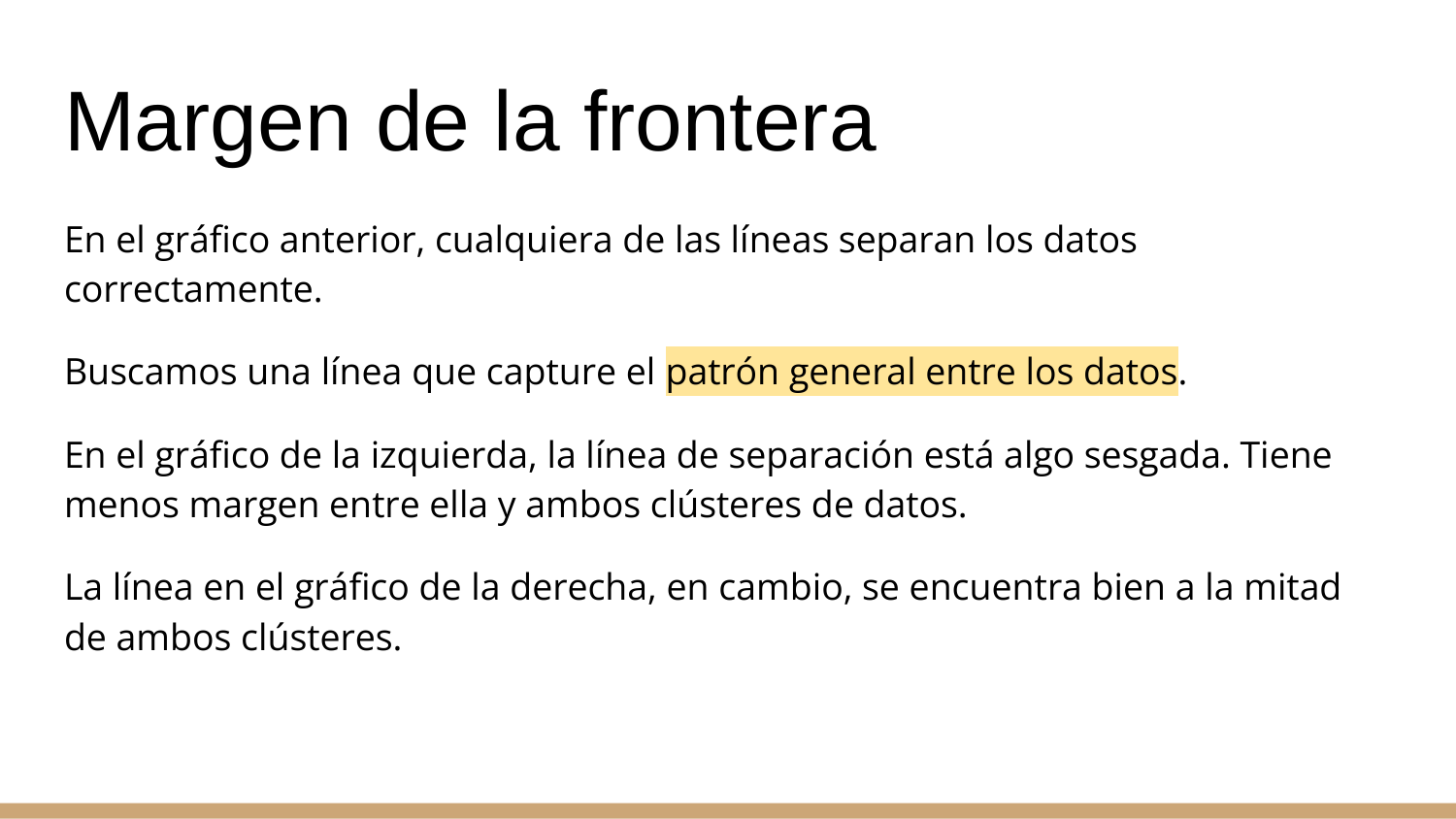

# Margen de la frontera
En el gráfico anterior, cualquiera de las líneas separan los datos correctamente.
Buscamos una línea que capture el patrón general entre los datos.
En el gráfico de la izquierda, la línea de separación está algo sesgada. Tiene menos margen entre ella y ambos clústeres de datos.
La línea en el gráfico de la derecha, en cambio, se encuentra bien a la mitad de ambos clústeres.